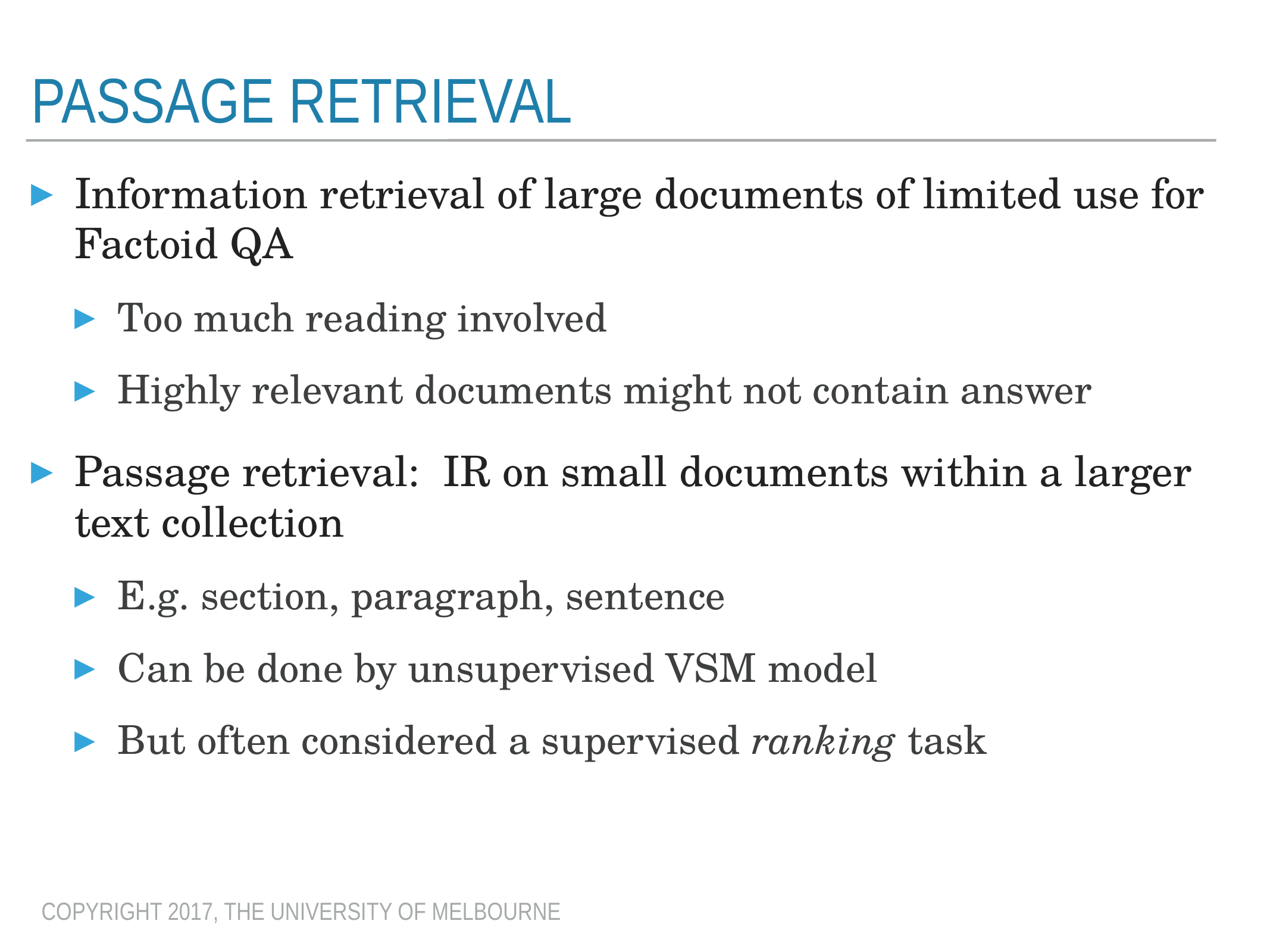

# Passage Retrieval
Information retrieval of large documents of limited use for Factoid QA
Too much reading involved
Highly relevant documents might not contain answer
Passage retrieval:  IR on small documents within a larger text collection
E.g. section, paragraph, sentence
Can be done by unsupervised VSM model
But often considered a supervised ranking task